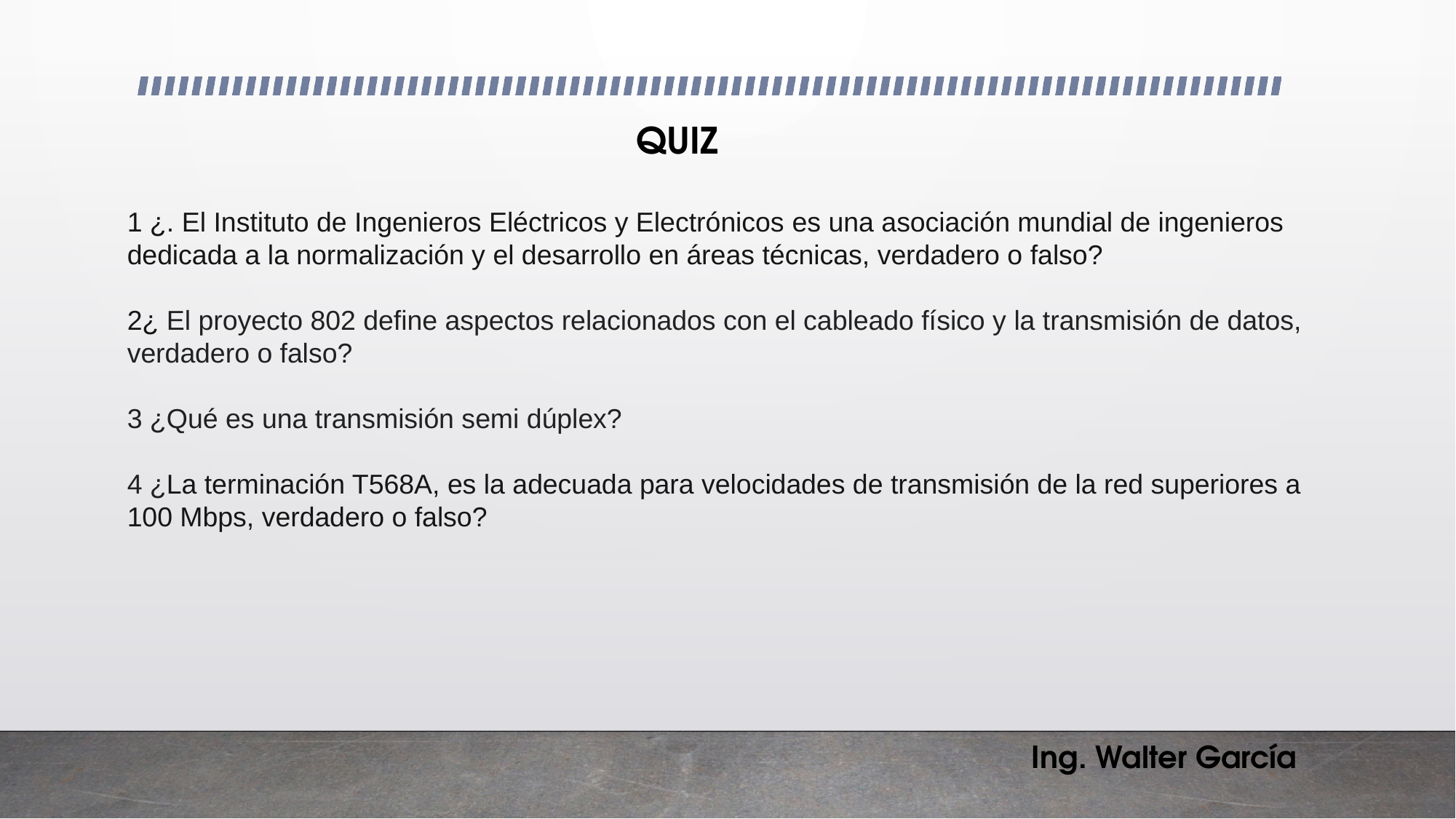

# Quiz
1 ¿. El Instituto de Ingenieros Eléctricos y Electrónicos es una asociación mundial de ingenieros dedicada a la normalización y el desarrollo en áreas técnicas, verdadero o falso?

2¿ El proyecto 802 define aspectos relacionados con el cableado físico y la transmisión de datos, verdadero o falso?

3 ¿Qué es una transmisión semi dúplex?

4 ¿La terminación T568A, es la adecuada para velocidades de transmisión de la red superiores a 100 Mbps, verdadero o falso?

Ing. Walter García